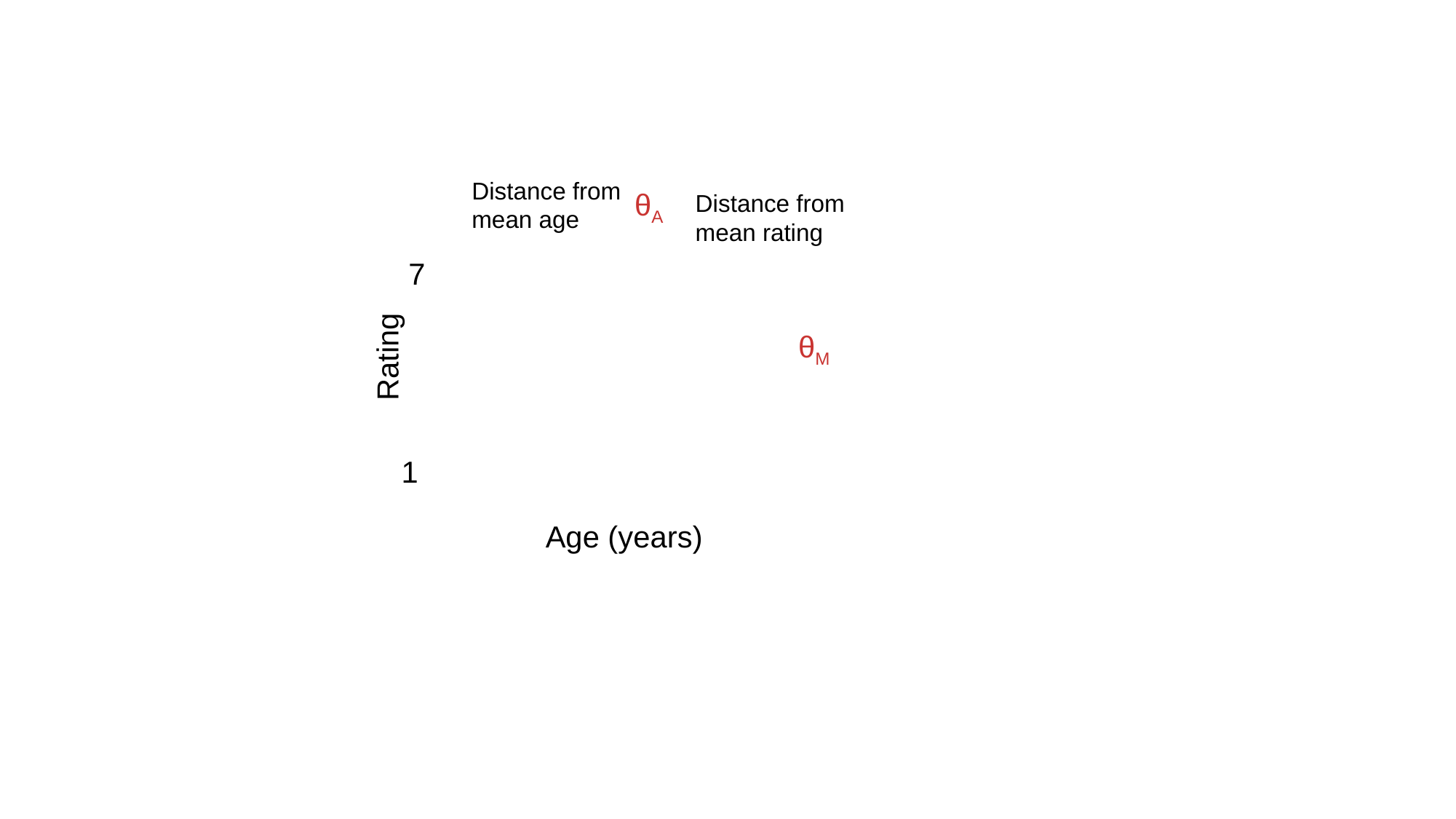

Distance from mean age
θA
Distance from mean rating
7
θM
Rating
1
Age (years)